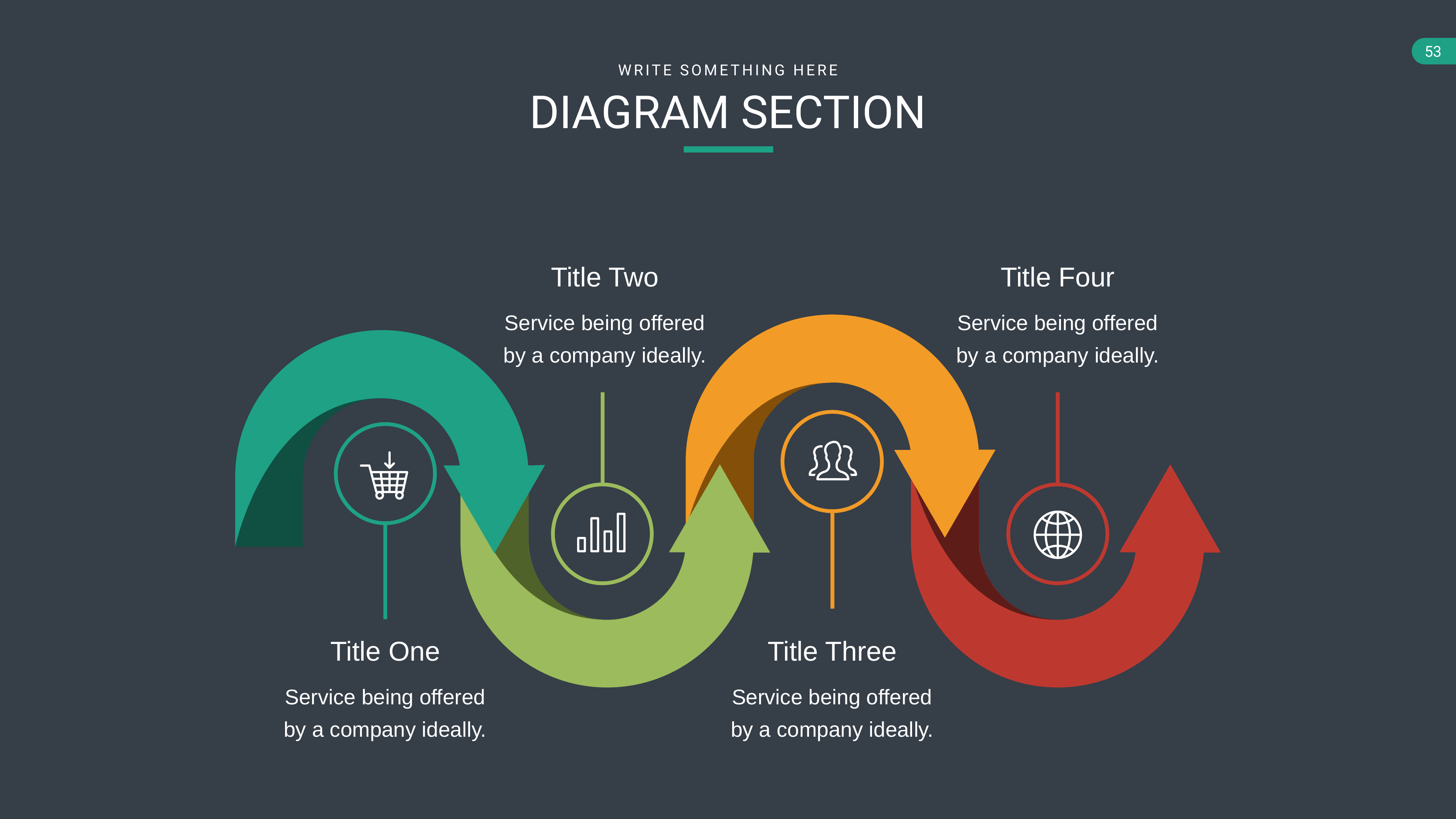

WRITE SOMETHING HERE
DIAGRAM SECTION

Title Two
Service being offered by a company ideally.
Title Four
Service being offered by a company ideally.

Title One
Service being offered by a company ideally.
Title Three
Service being offered by a company ideally.